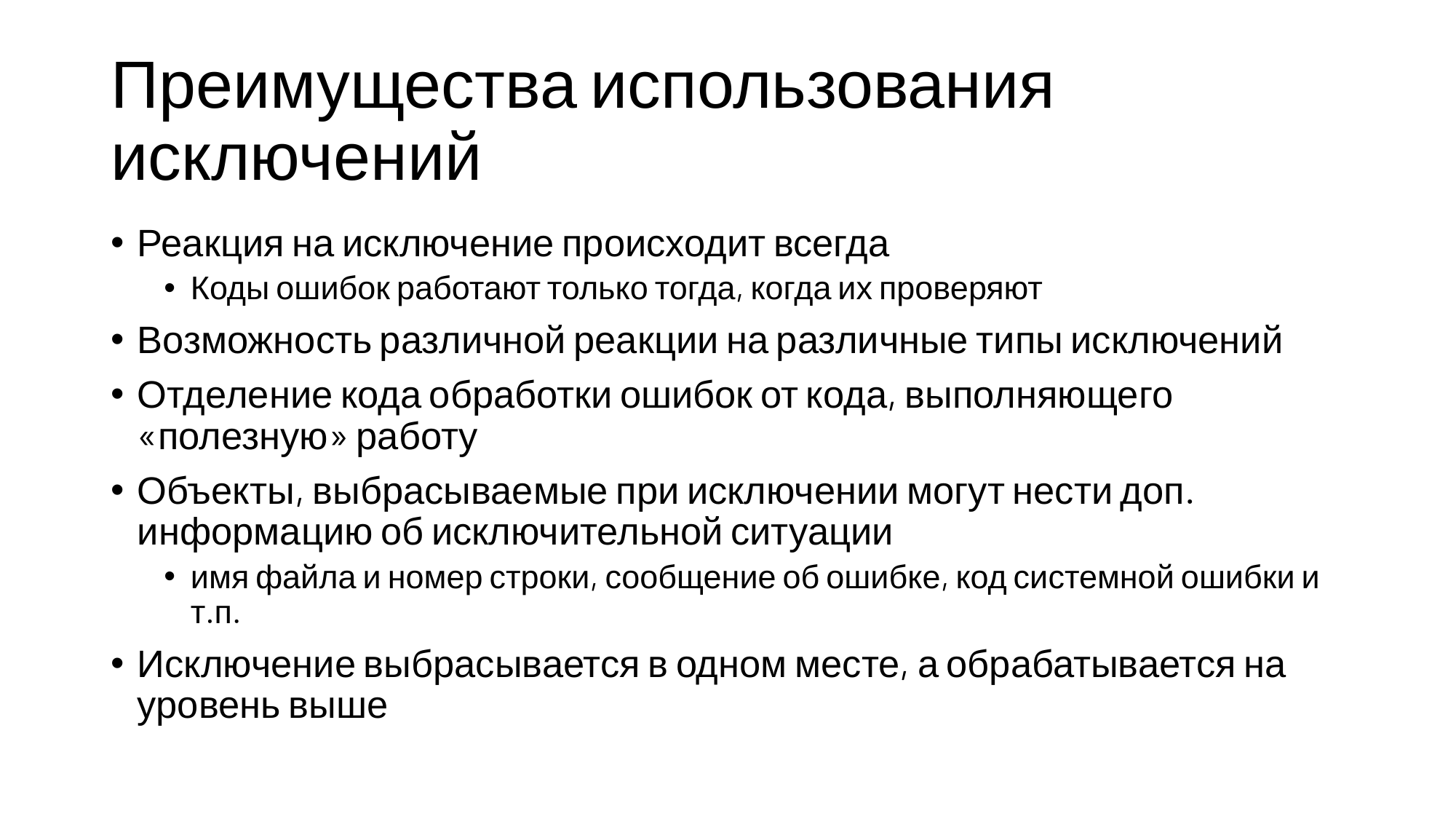

# Преимущества использования исключений
Реакция на исключение происходит всегда
Коды ошибок работают только тогда, когда их проверяют
Возможность различной реакции на различные типы исключений
Отделение кода обработки ошибок от кода, выполняющего «полезную» работу
Объекты, выбрасываемые при исключении могут нести доп. информацию об исключительной ситуации
имя файла и номер строки, сообщение об ошибке, код системной ошибки и т.п.
Исключение выбрасывается в одном месте, а обрабатывается на уровень выше